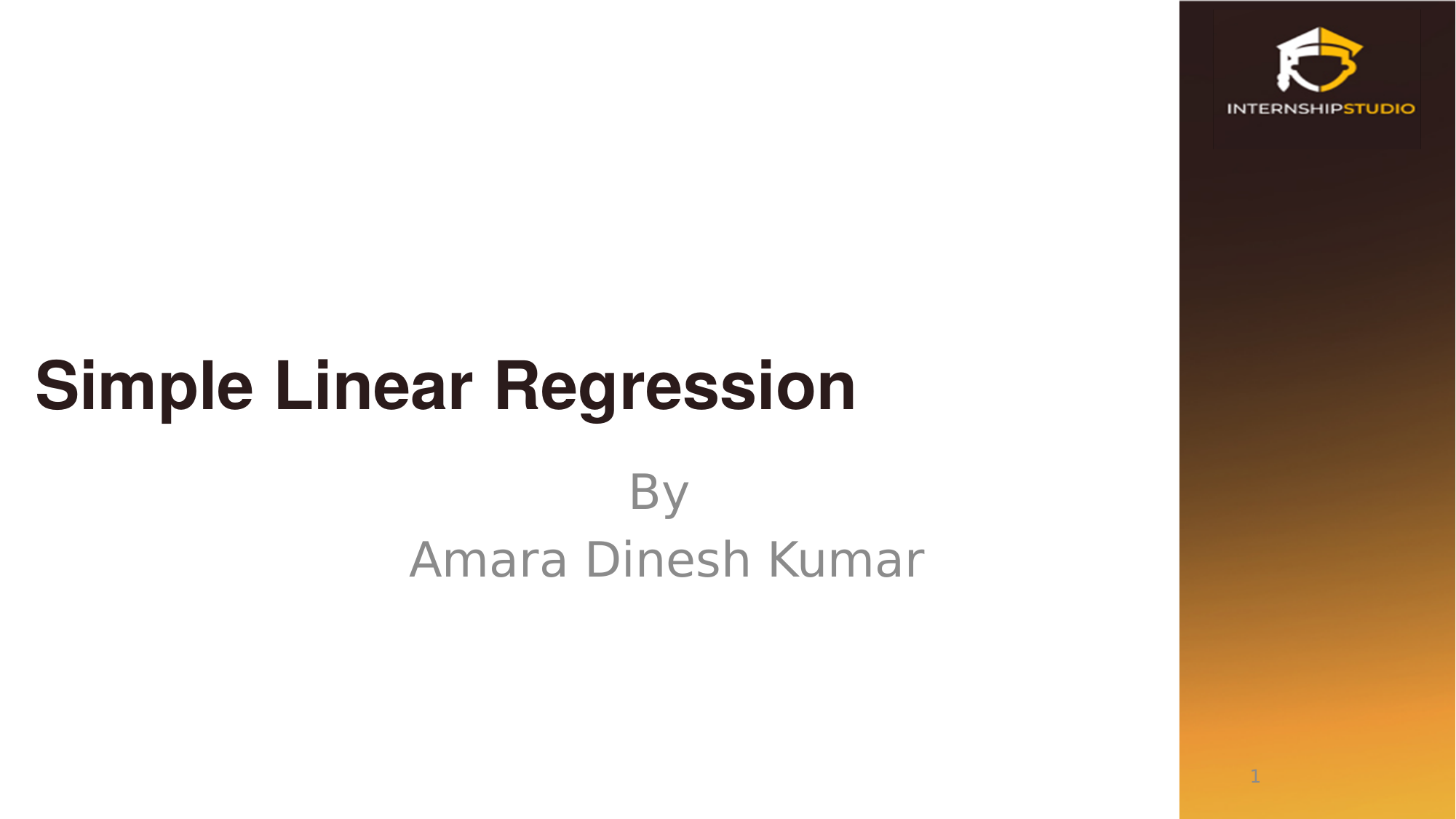

# Simple Linear Regression
By
Amara Dinesh Kumar
1